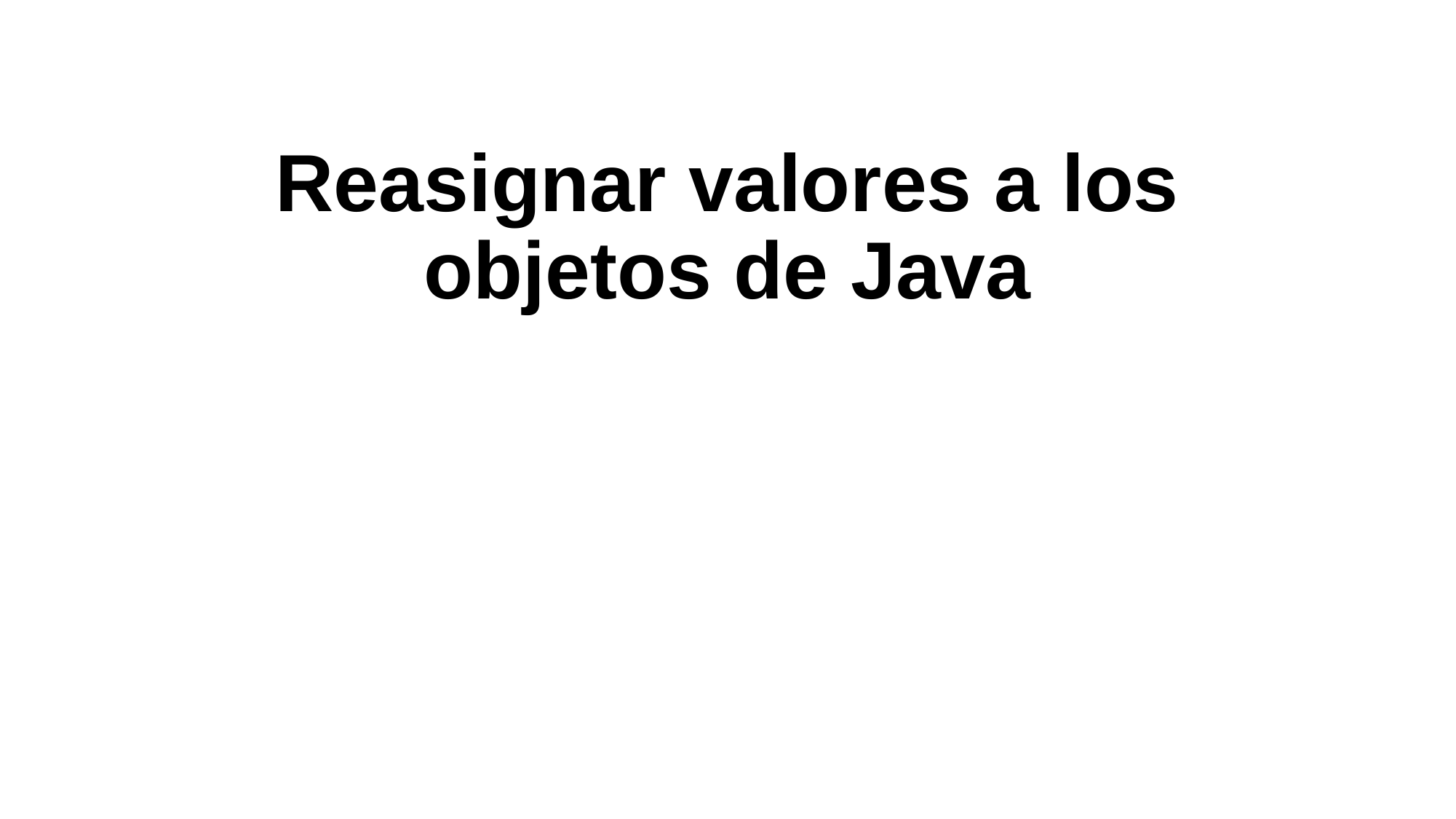

# Reasignar valores a los objetos de Java